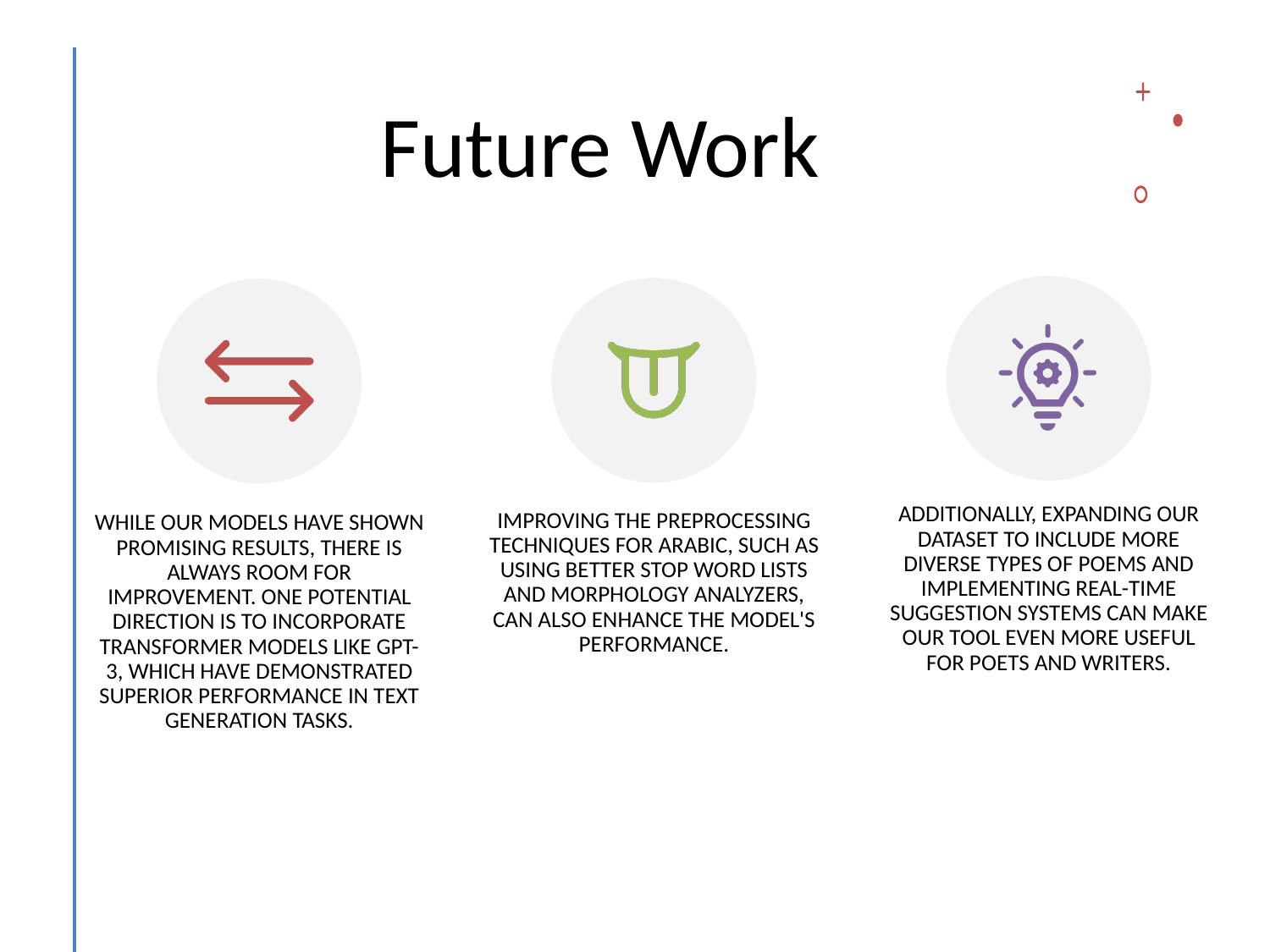

# Future Work

While our models have shown promising results, there is always room for improvement. One potential direction is to incorporate transformer models like GPT-3, which have demonstrated superior performance in text generation tasks.
Improving the preprocessing techniques for Arabic, such as using better stop word lists and morphology analyzers, can also enhance the model's performance.
Additionally, expanding our dataset to include more diverse types of poems and implementing real-time suggestion systems can make our tool even more useful for poets and writers.